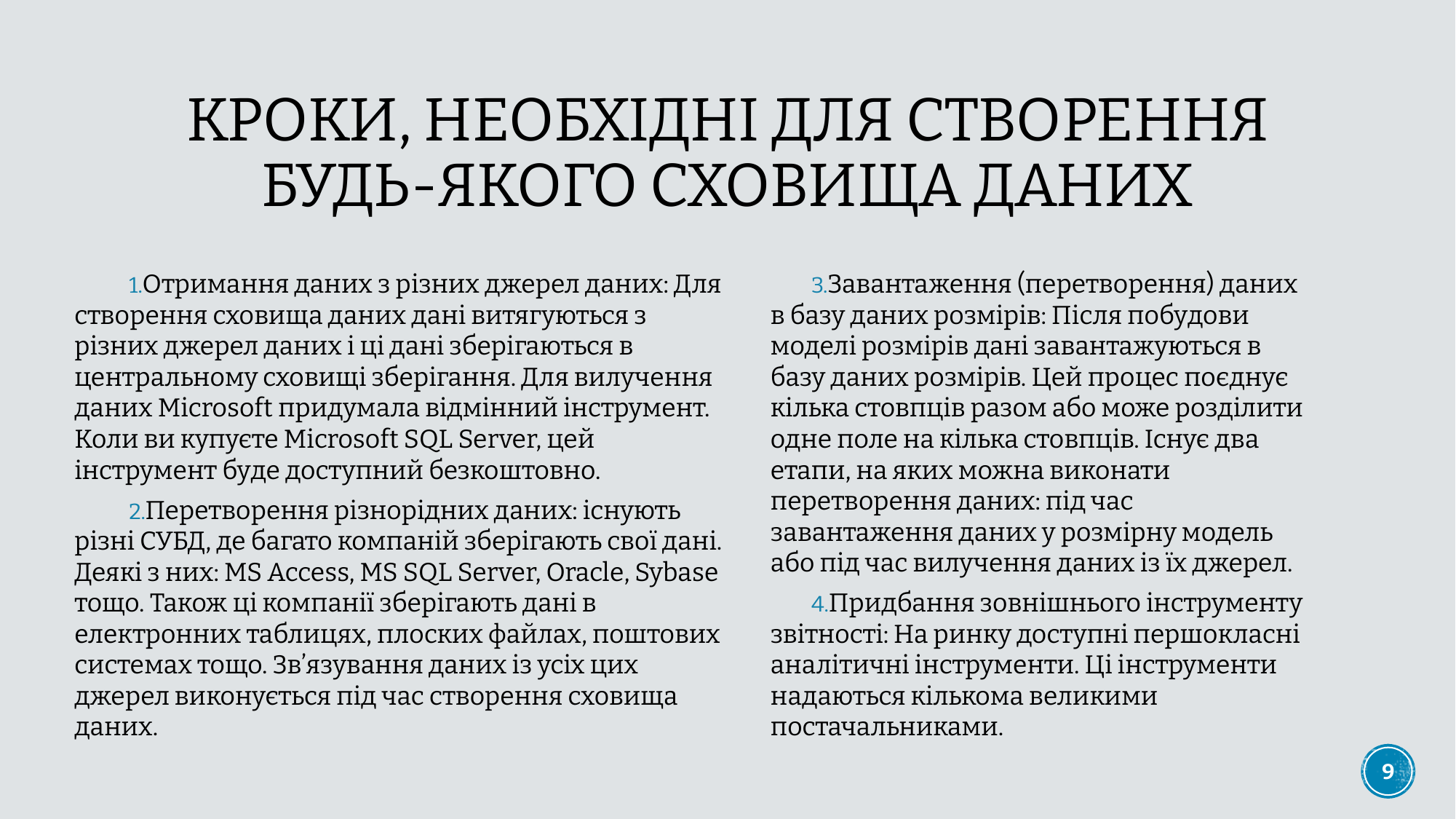

# кроки, необхідні для створення будь-якого сховища даних
Отримання даних з різних джерел даних: Для створення сховища даних дані витягуються з різних джерел даних і ці дані зберігаються в центральному сховищі зберігання. Для вилучення даних Microsoft придумала відмінний інструмент. Коли ви купуєте Microsoft SQL Server, цей інструмент буде доступний безкоштовно.
Перетворення різнорідних даних: існують різні СУБД, де багато компаній зберігають свої дані. Деякі з них: MS Access, MS SQL Server, Oracle, Sybase тощо. Також ці компанії зберігають дані в електронних таблицях, плоских файлах, поштових системах тощо. Зв’язування даних із усіх цих джерел виконується під час створення сховища даних.
Завантаження (перетворення) даних в базу даних розмірів: Після побудови моделі розмірів дані завантажуються в базу даних розмірів. Цей процес поєднує кілька стовпців разом або може розділити одне поле на кілька стовпців. Існує два етапи, на яких можна виконати перетворення даних: під час завантаження даних у розмірну модель або під час вилучення даних із їх джерел.
Придбання зовнішнього інструменту звітності: На ринку доступні першокласні аналітичні інструменти. Ці інструменти надаються кількома великими постачальниками.
9